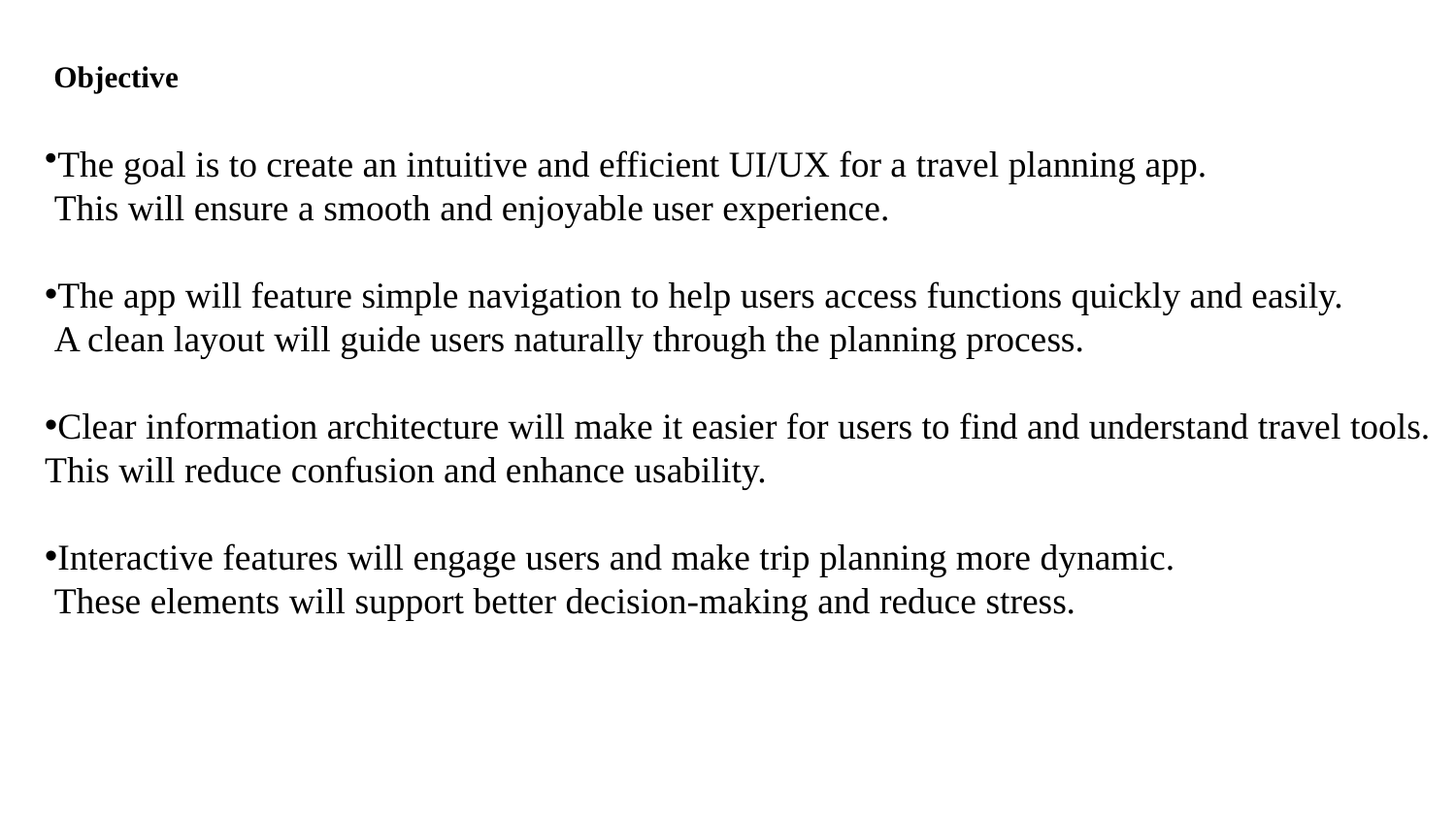

# Objective
The goal is to create an intuitive and efficient UI/UX for a travel planning app.
 This will ensure a smooth and enjoyable user experience.

The app will feature simple navigation to help users access functions quickly and easily.
 A clean layout will guide users naturally through the planning process.

Clear information architecture will make it easier for users to find and understand travel tools.
This will reduce confusion and enhance usability.

Interactive features will engage users and make trip planning more dynamic.
 These elements will support better decision-making and reduce stress.